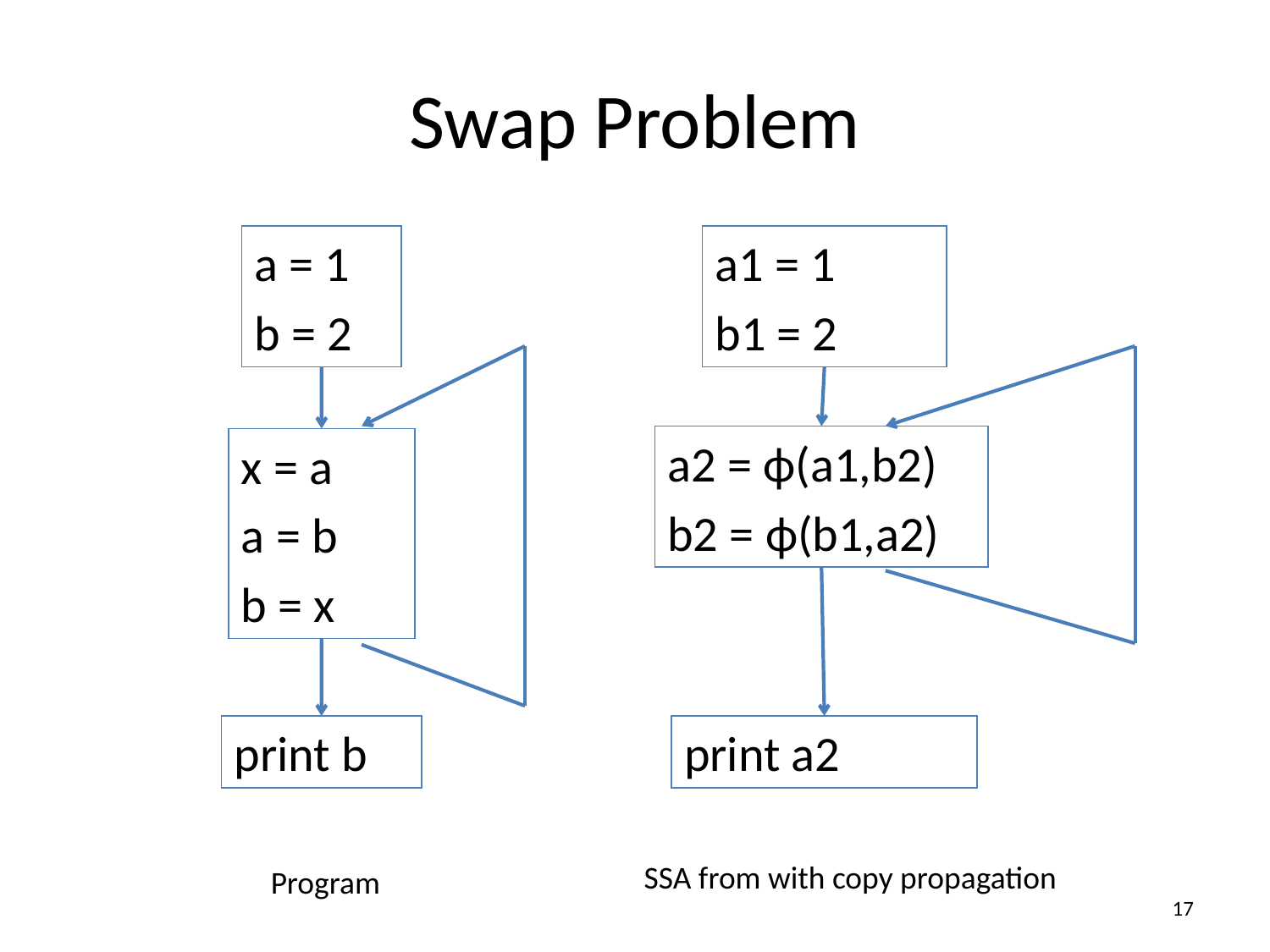

# Swap Problem
a = 1
b = 2
x = a
a = b
b = x
print b
a1 = 1
b1 = 2
a2 = ϕ(a1,b2)
b2 = ϕ(b1,a2)
print a2
SSA from with copy propagation
Program
17